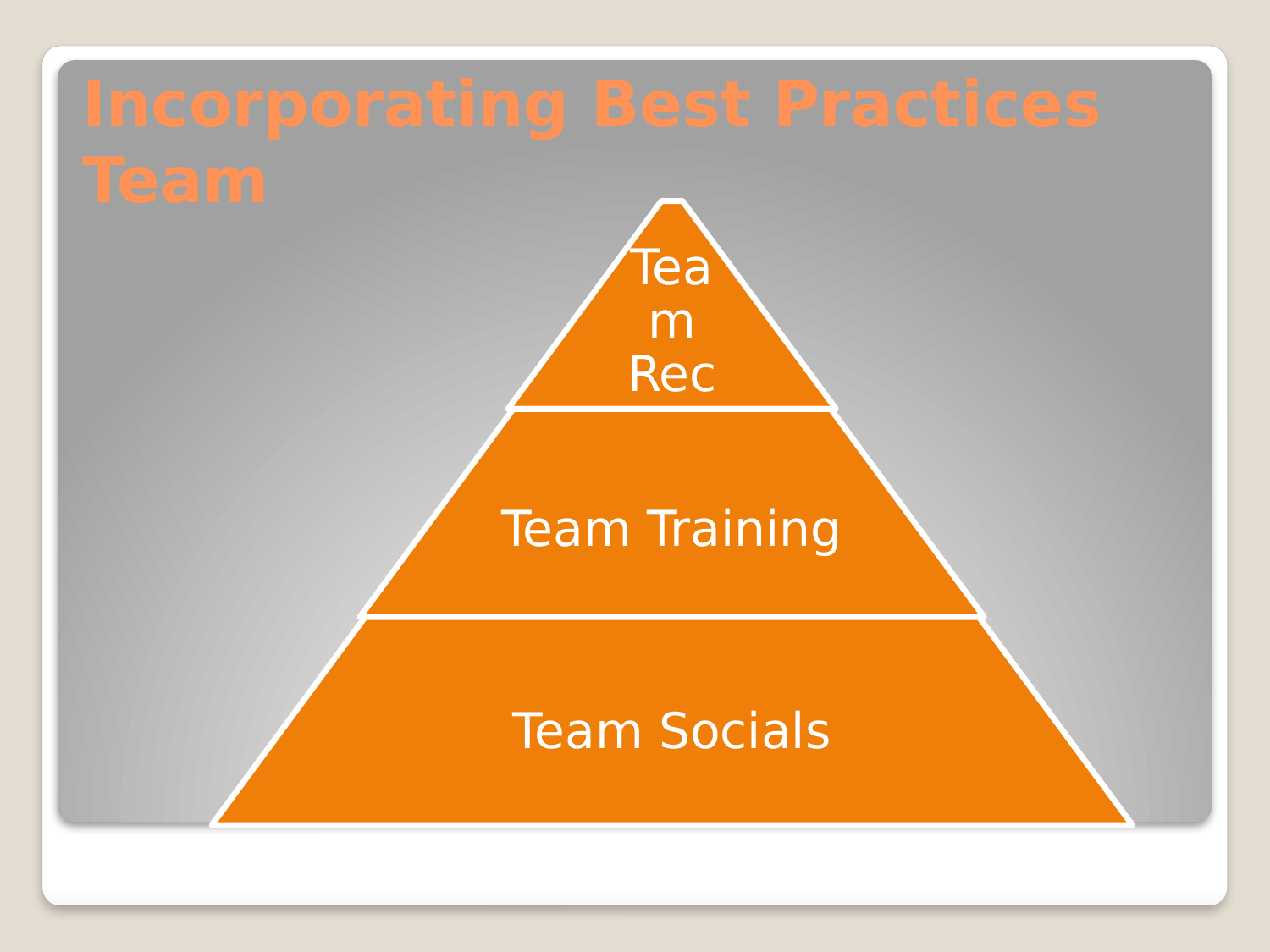

# Incorporating Best Practices Team

Team Recognition
Team Training
Team Socials